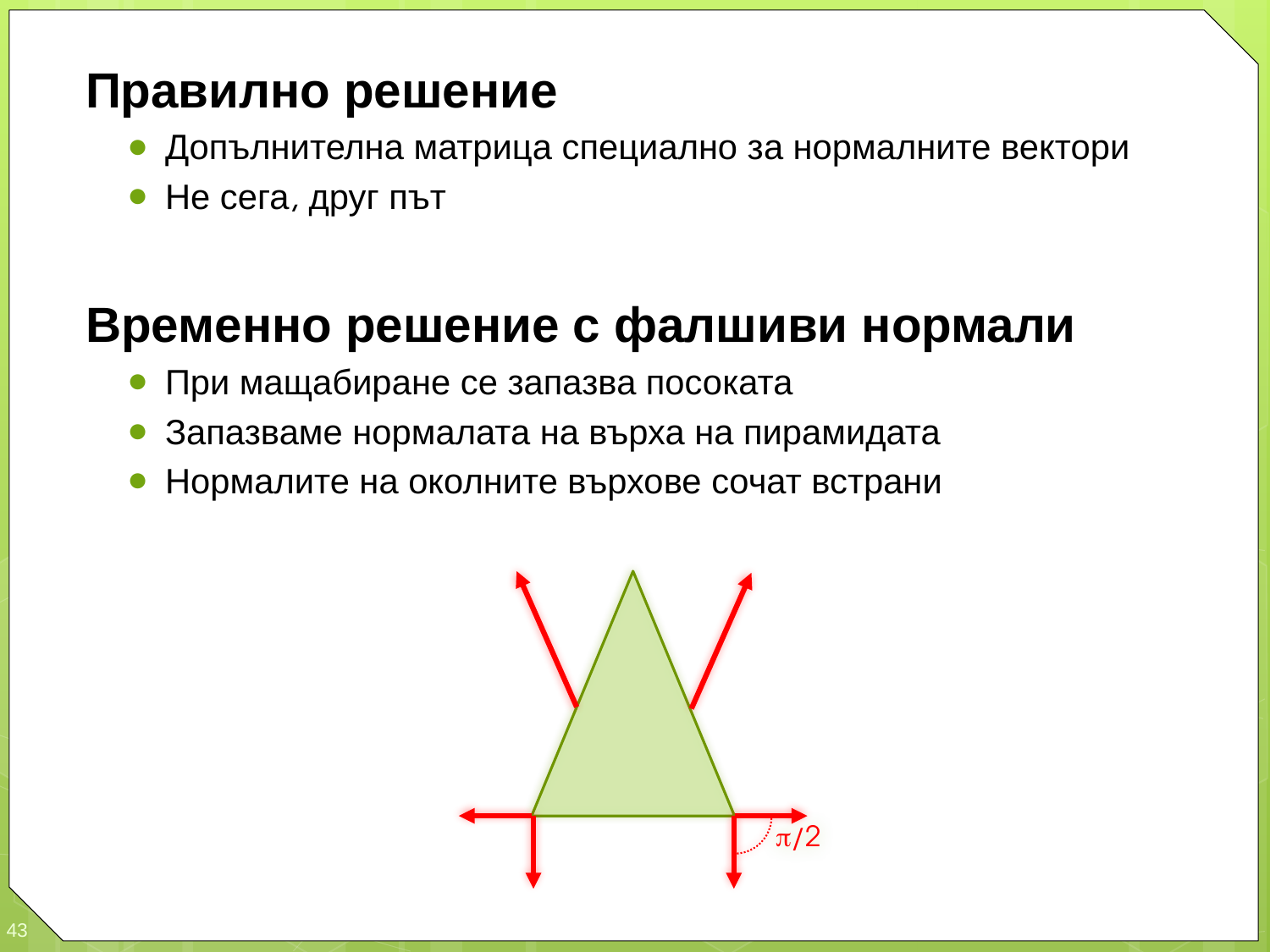

Правилно решение
Допълнителна матрица специално за нормалните вектори
Не сега, друг път

Временно решение с фалшиви нормали
При мащабиране се запазва посоката
Запазваме нормалата на върха на пирамидата
Нормалите на околните върхове сочат встрани

π/2